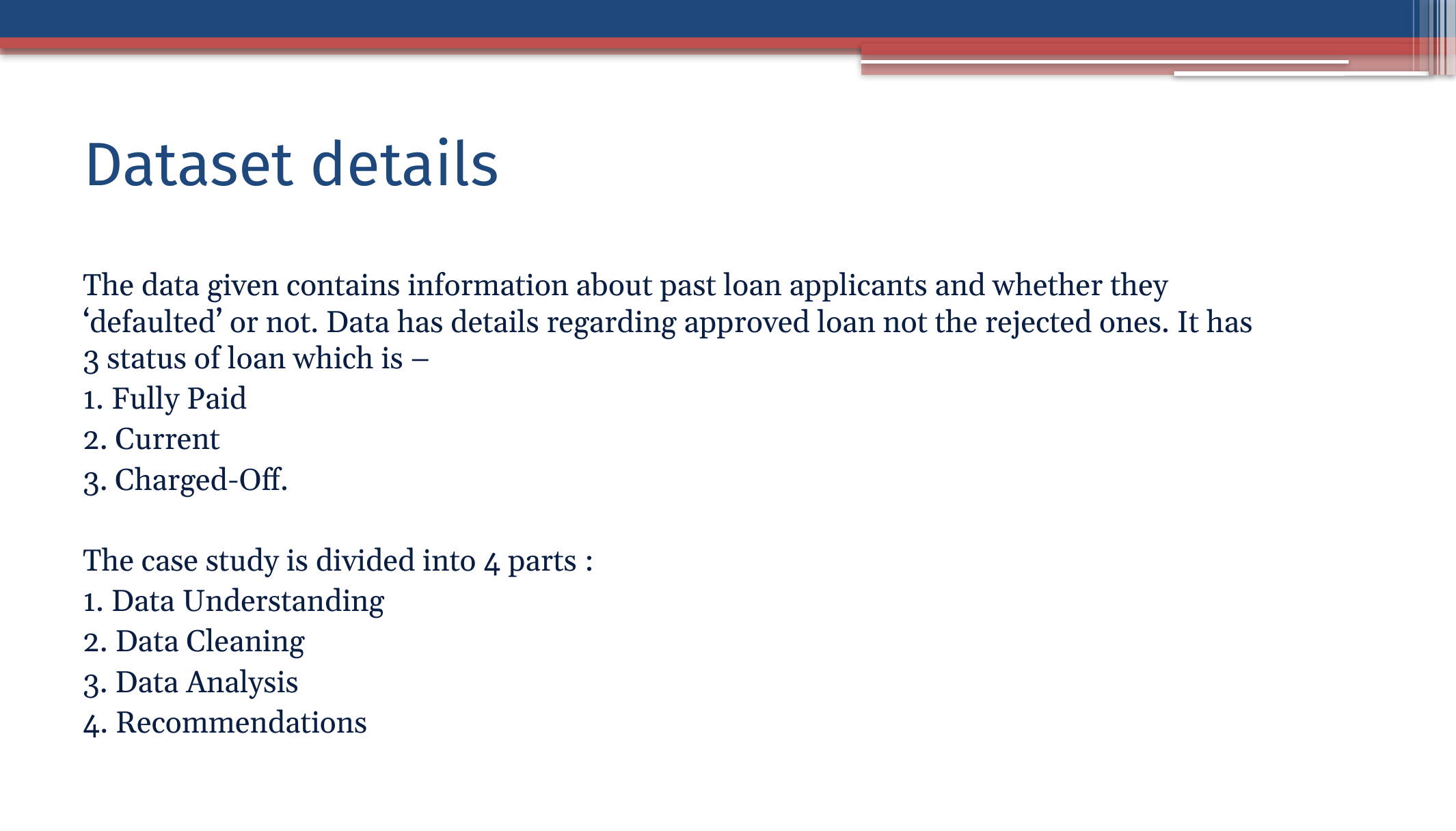

# Dataset details
The data given contains information about past loan applicants and whether they ‘defaulted’ or not. Data has details regarding approved loan not the rejected ones. It has 3 status of loan which is –
1. Fully Paid
2. Current
3. Charged-Off.

The case study is divided into 4 parts :
1. Data Understanding
2. Data Cleaning
3. Data Analysis
4. Recommendations